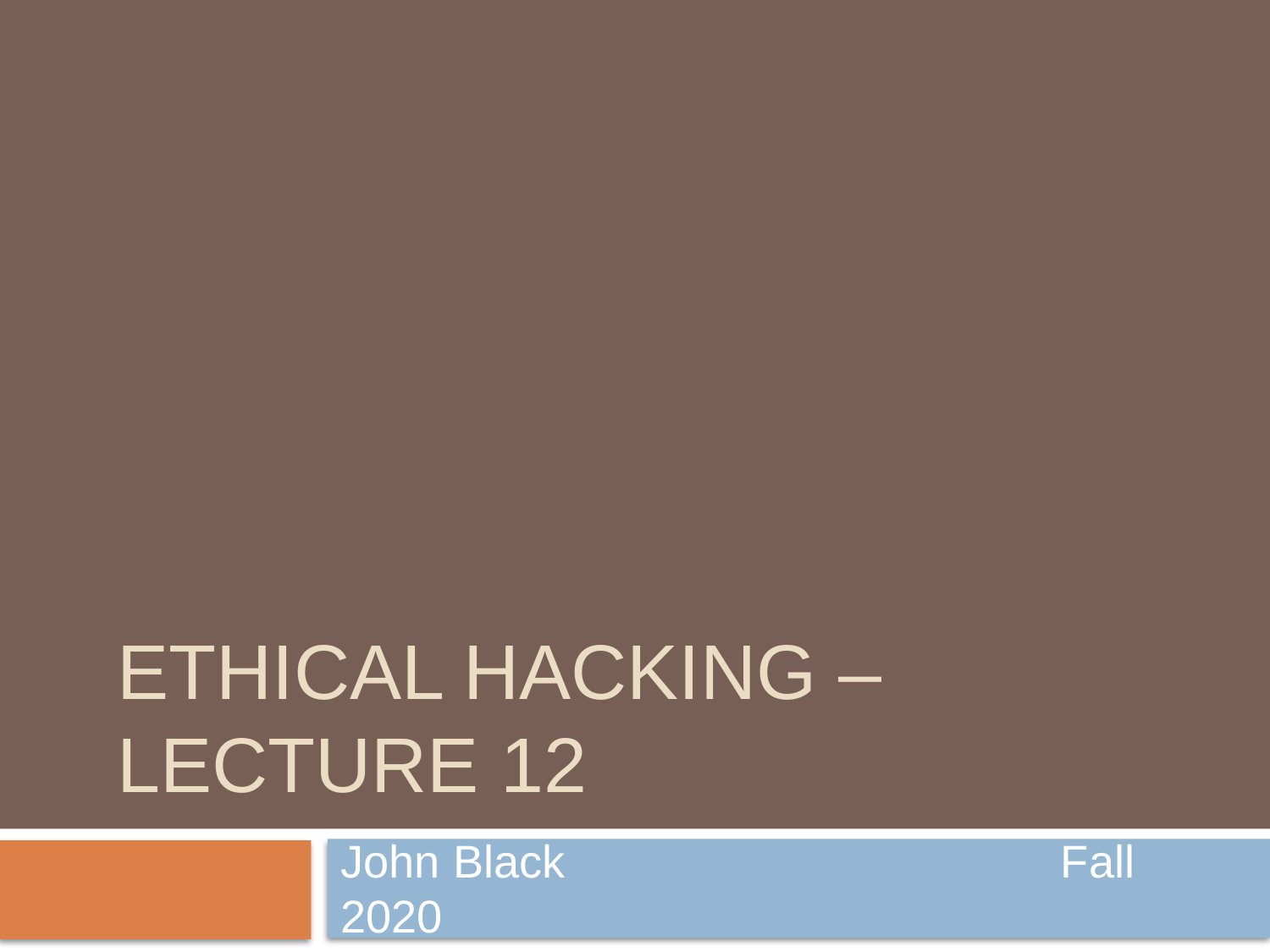

# Ethical Hacking – Lecture 12
John Black                                       Fall 2020